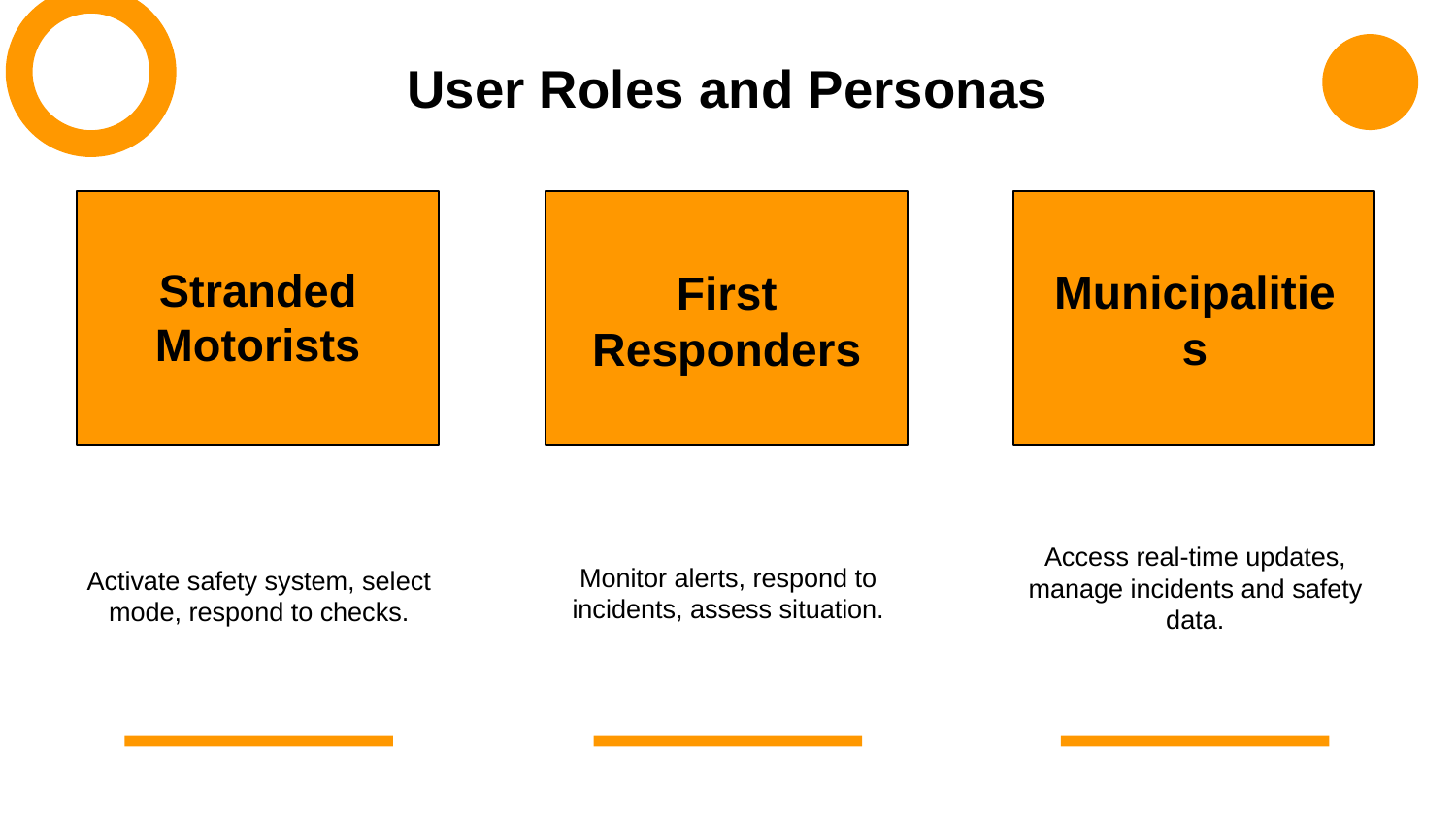

User Roles and Personas

Stranded Motorists
Municipalities
First Responders
Access real-time updates, manage incidents and safety data.
Activate safety system, select mode, respond to checks.
Monitor alerts, respond to incidents, assess situation.